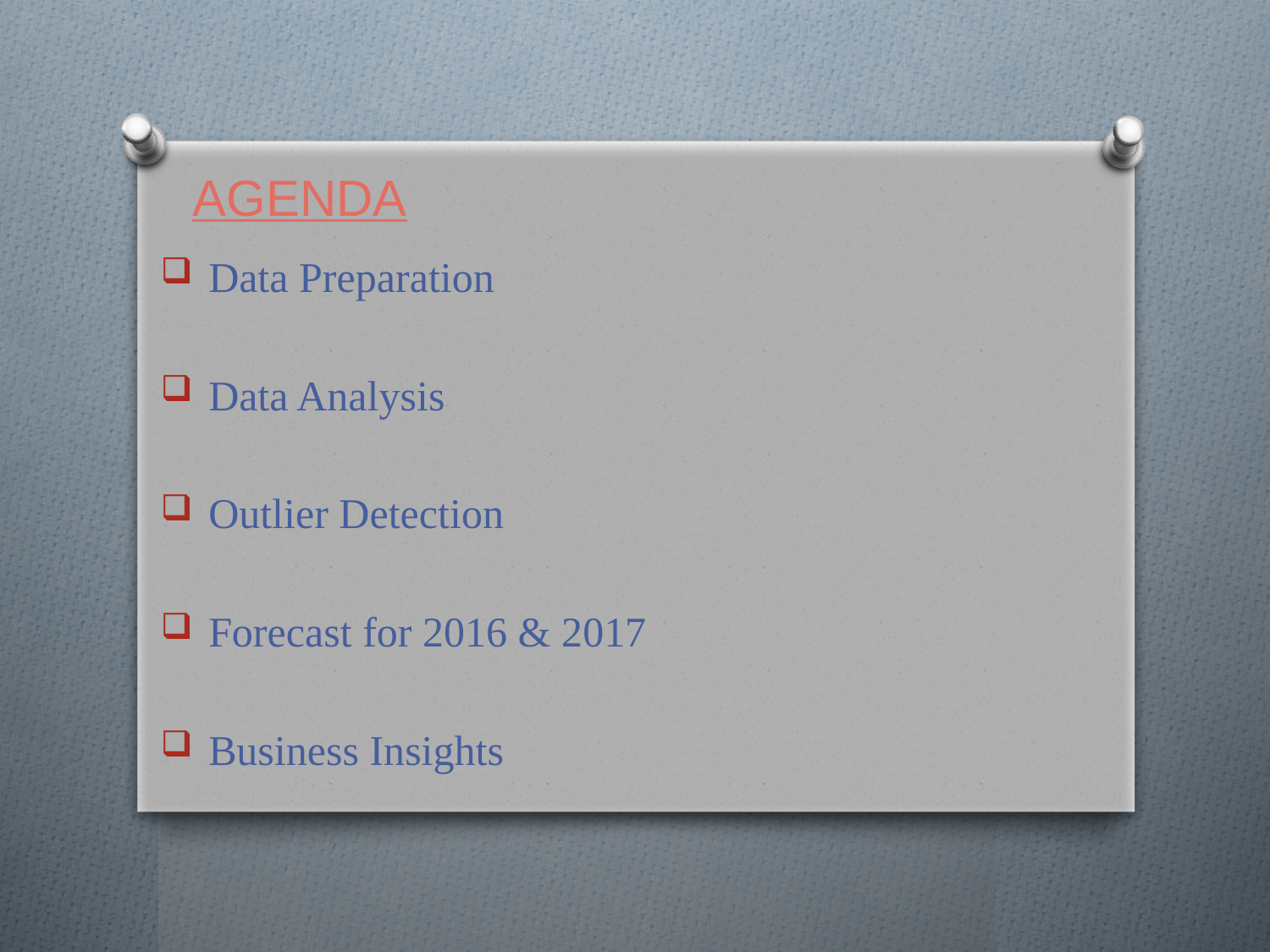

# AGENDA
Data Preparation

Data Analysis

Outlier Detection

Forecast for 2016 & 2017

Business Insights